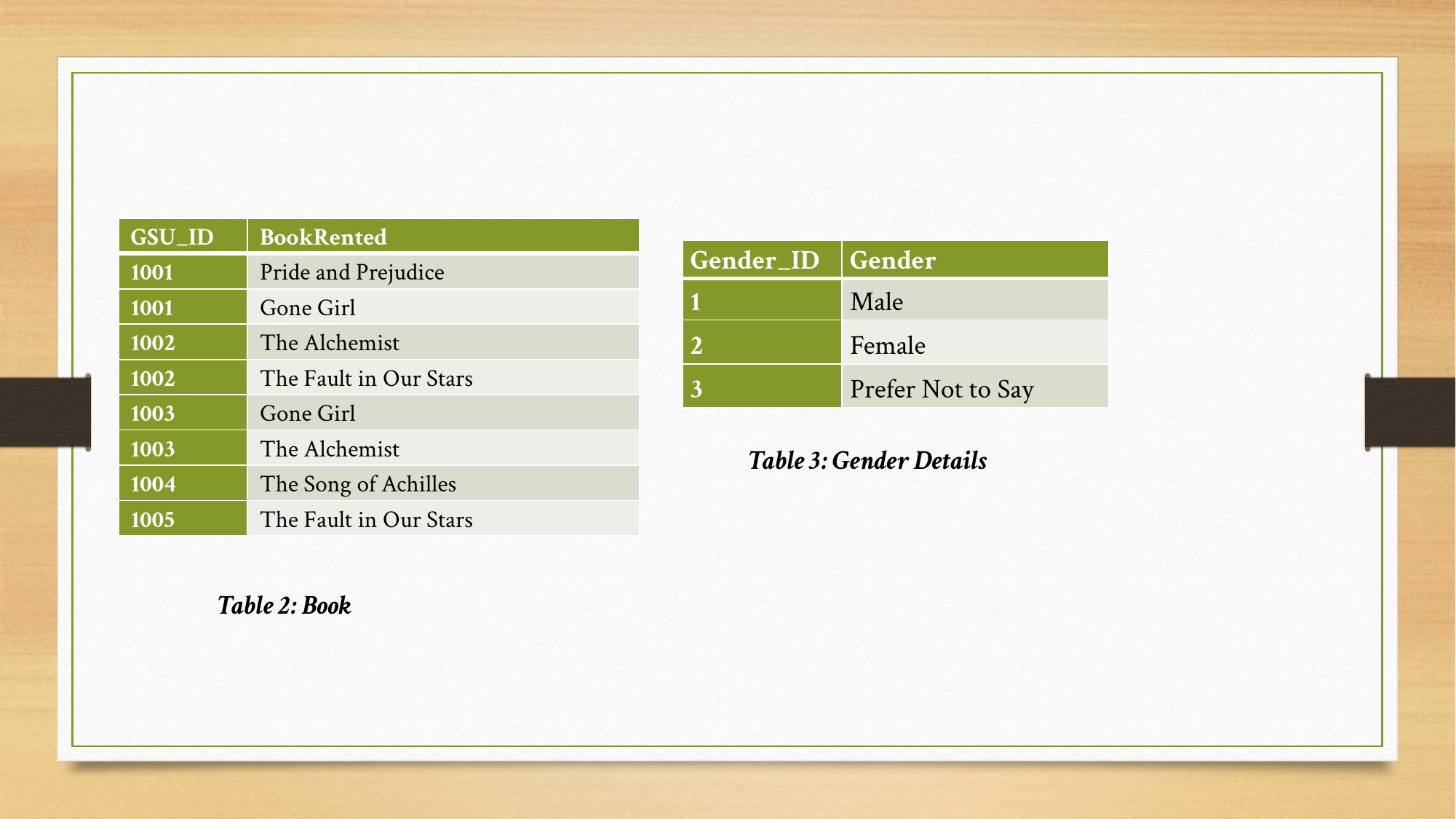

| GSU\_ID | BookRented |
| --- | --- |
| 1001 | Pride and Prejudice |
| 1001 | Gone Girl |
| 1002 | The Alchemist |
| 1002 | The Fault in Our Stars |
| 1003 | Gone Girl |
| 1003 | The Alchemist |
| 1004 | The Song of Achilles |
| 1005 | The Fault in Our Stars |
| Gender\_ID | Gender |
| --- | --- |
| 1 | Male |
| 2 | Female |
| 3 | Prefer Not to Say |
Table 3: Gender Details
Table 2: Book